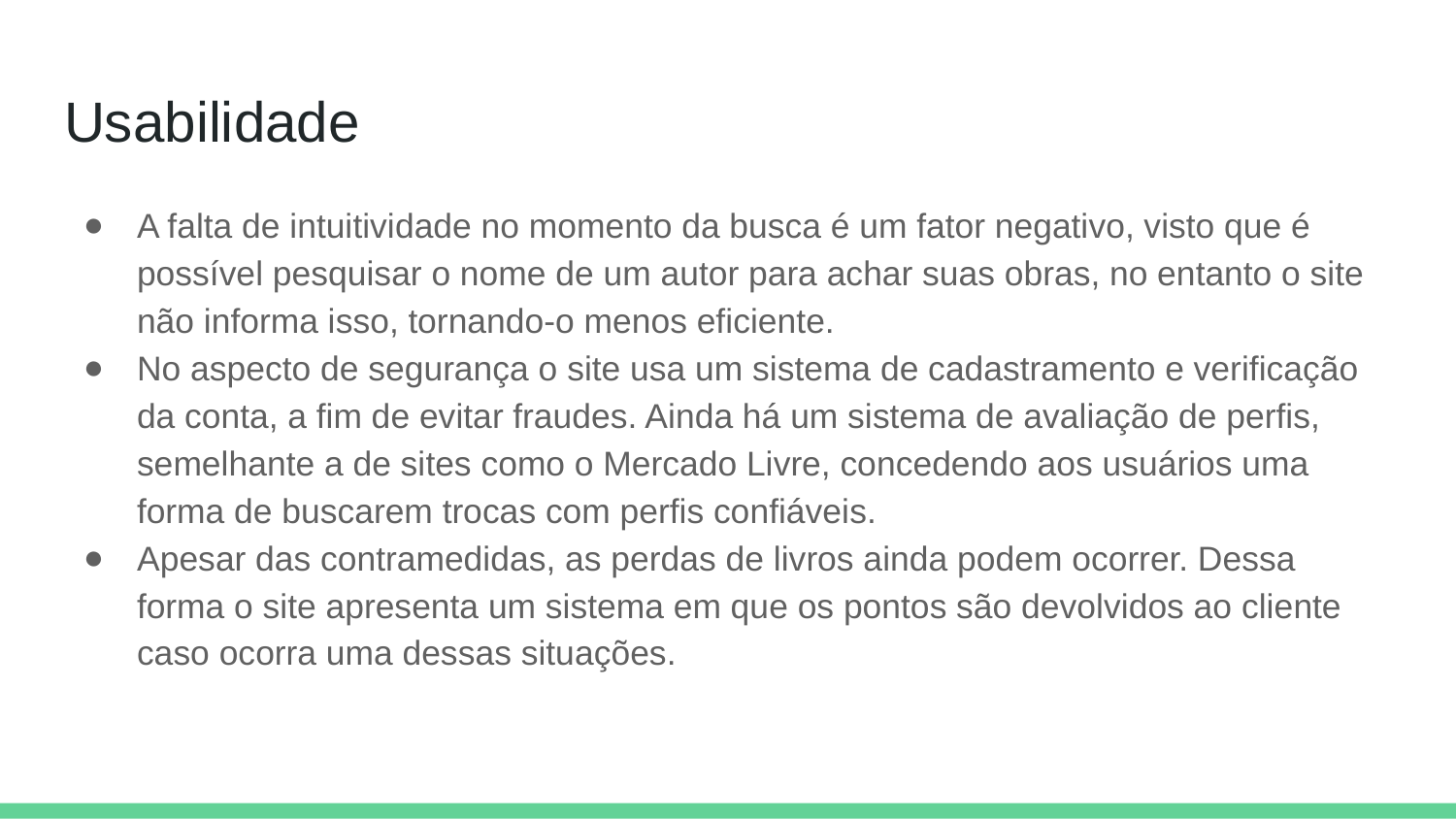

# Usabilidade
A falta de intuitividade no momento da busca é um fator negativo, visto que é possível pesquisar o nome de um autor para achar suas obras, no entanto o site não informa isso, tornando-o menos eficiente.
No aspecto de segurança o site usa um sistema de cadastramento e verificação da conta, a fim de evitar fraudes. Ainda há um sistema de avaliação de perfis, semelhante a de sites como o Mercado Livre, concedendo aos usuários uma forma de buscarem trocas com perfis confiáveis.
Apesar das contramedidas, as perdas de livros ainda podem ocorrer. Dessa forma o site apresenta um sistema em que os pontos são devolvidos ao cliente caso ocorra uma dessas situações.